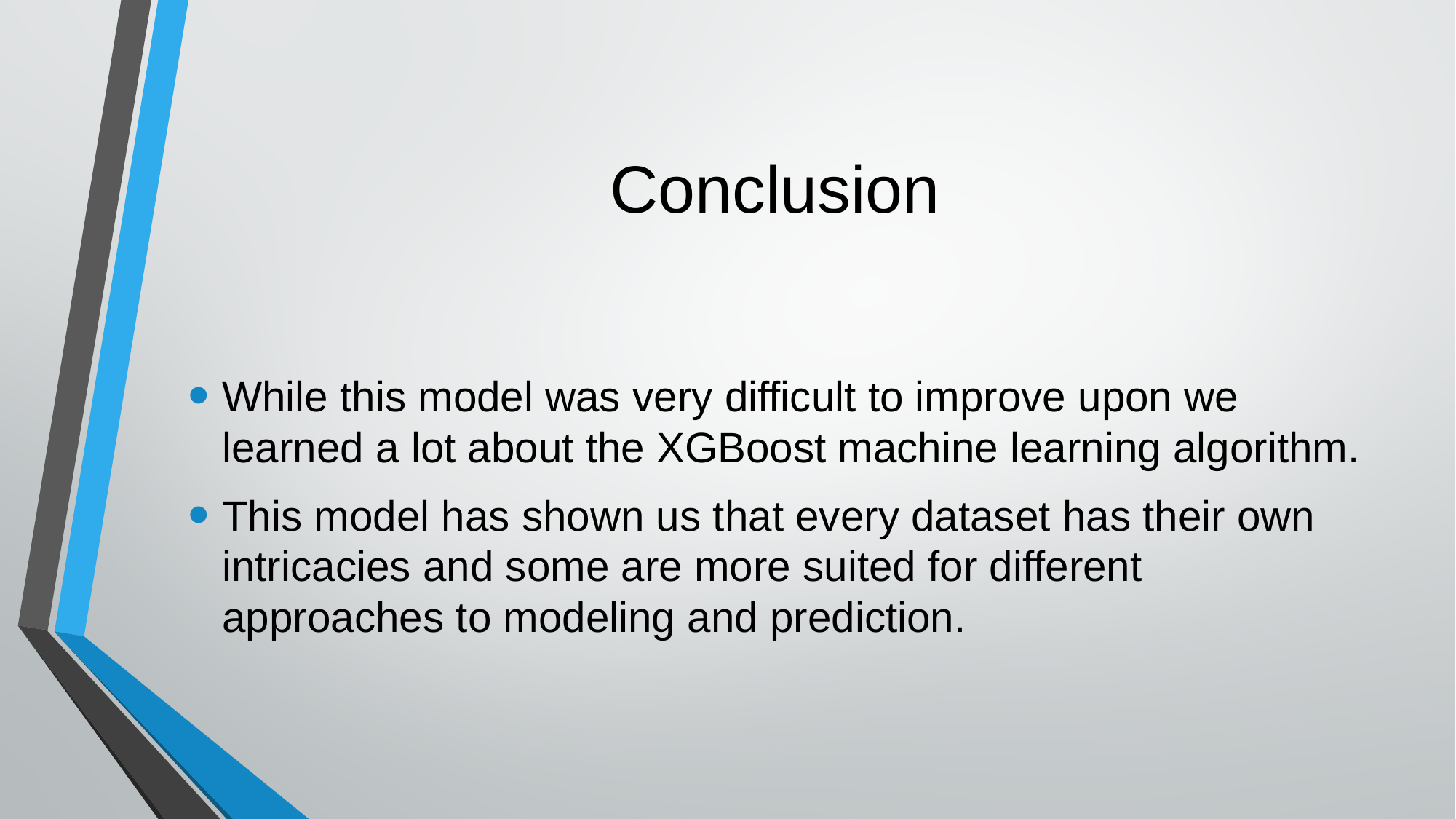

# Conclusion
While this model was very difficult to improve upon we learned a lot about the XGBoost machine learning algorithm.
This model has shown us that every dataset has their own intricacies and some are more suited for different approaches to modeling and prediction.